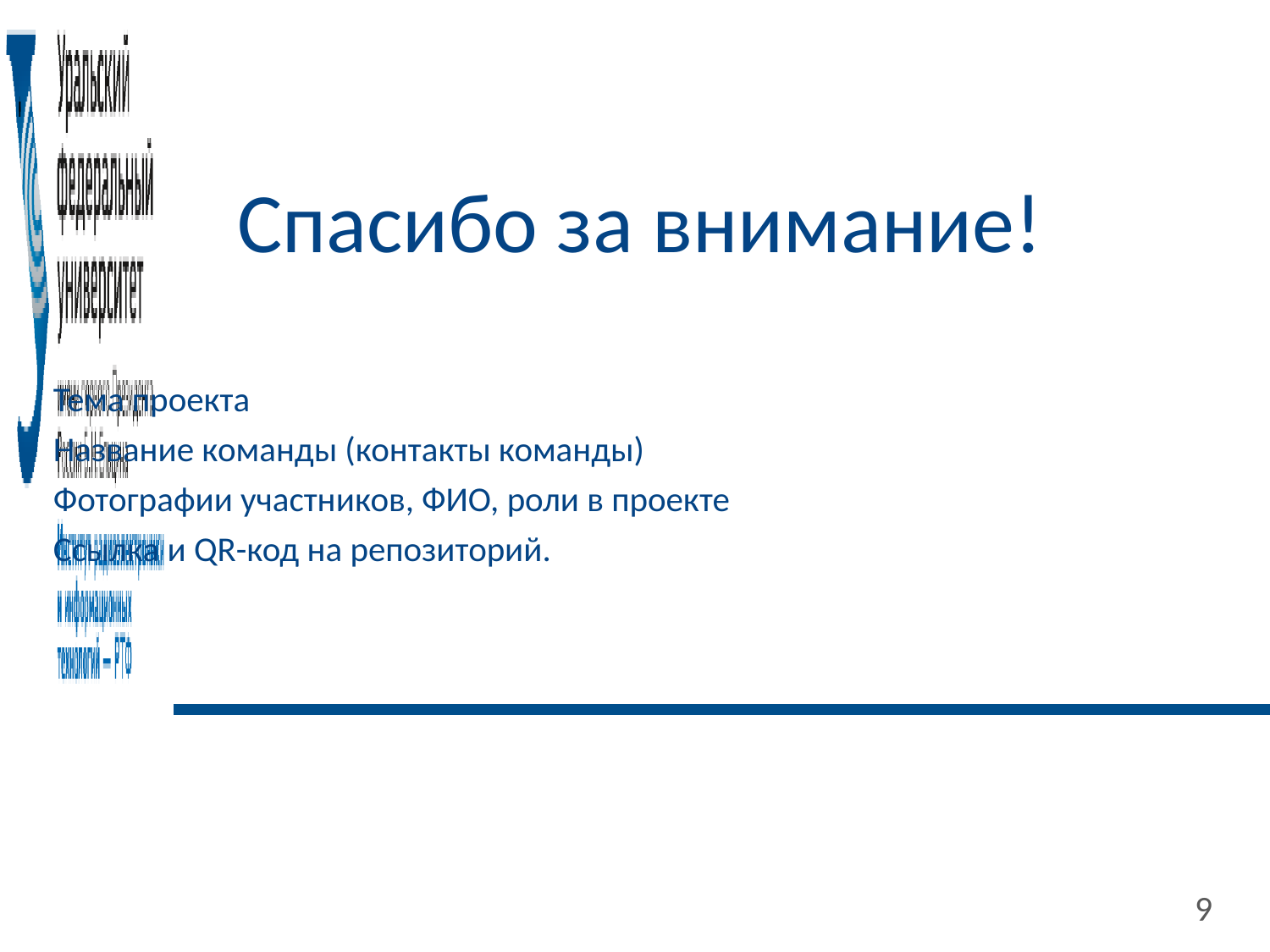

# Спасибо за внимание!
Тема проекта
Название команды (контакты команды)
Фотографии участников, ФИО, роли в проекте
Ссылка и QR-код на репозиторий.
9